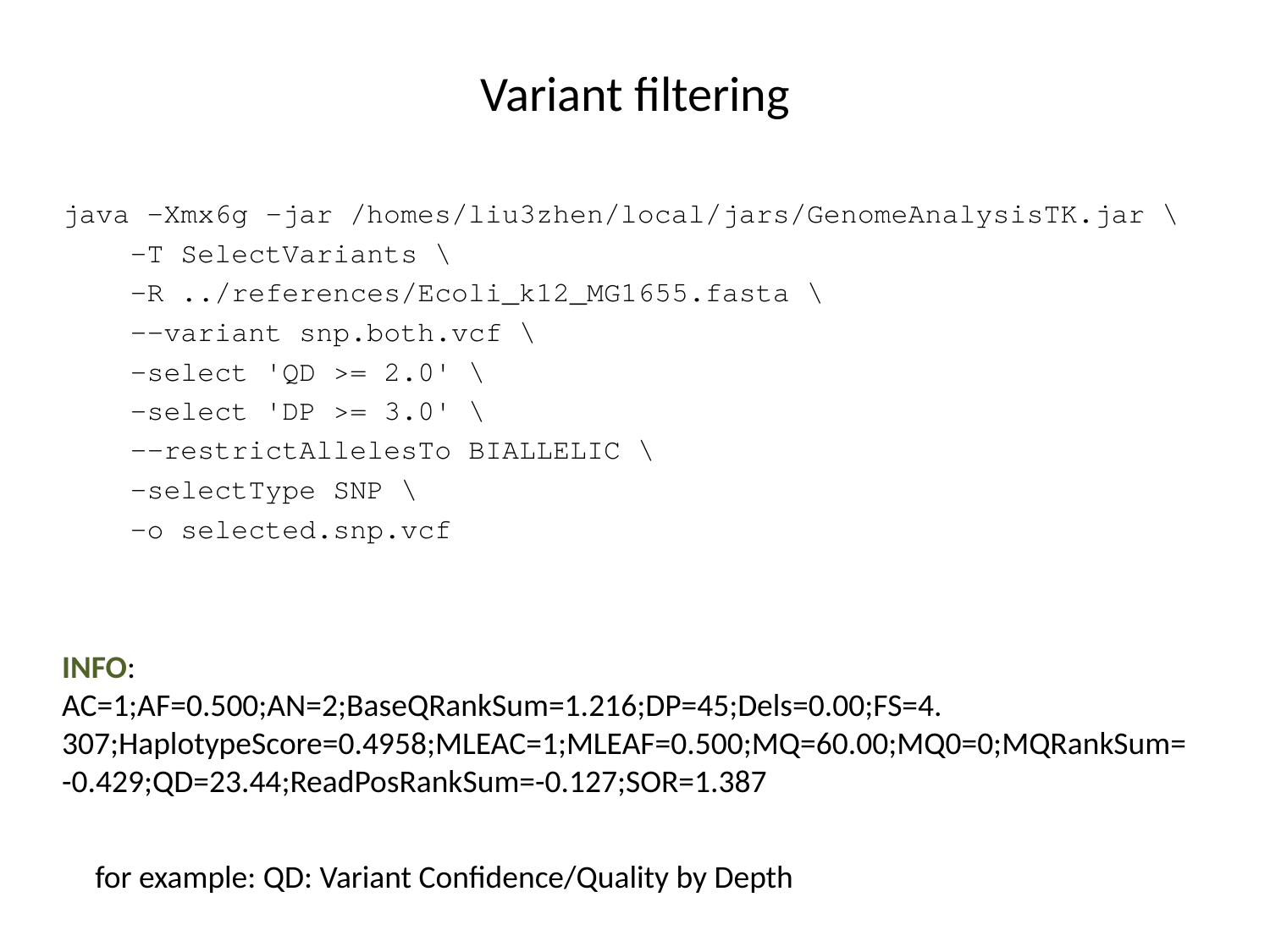

# Variant filtering
java -Xmx6g -jar /homes/liu3zhen/local/jars/GenomeAnalysisTK.jar \
    -T SelectVariants \
    -R ../references/Ecoli_k12_MG1655.fasta \
    --variant snp.both.vcf \
    -select 'QD >= 2.0' \
    -select 'DP >= 3.0' \
    --restrictAllelesTo BIALLELIC \
    -selectType SNP \
    -o selected.snp.vcf
INFO:
AC=1;AF=0.500;AN=2;BaseQRankSum=1.216;DP=45;Dels=0.00;FS=4.
307;HaplotypeScore=0.4958;MLEAC=1;MLEAF=0.500;MQ=60.00;MQ0=0;MQRankSum=-0.429;QD=23.44;ReadPosRankSum=-0.127;SOR=1.387
for example: QD: Variant Confidence/Quality by Depth